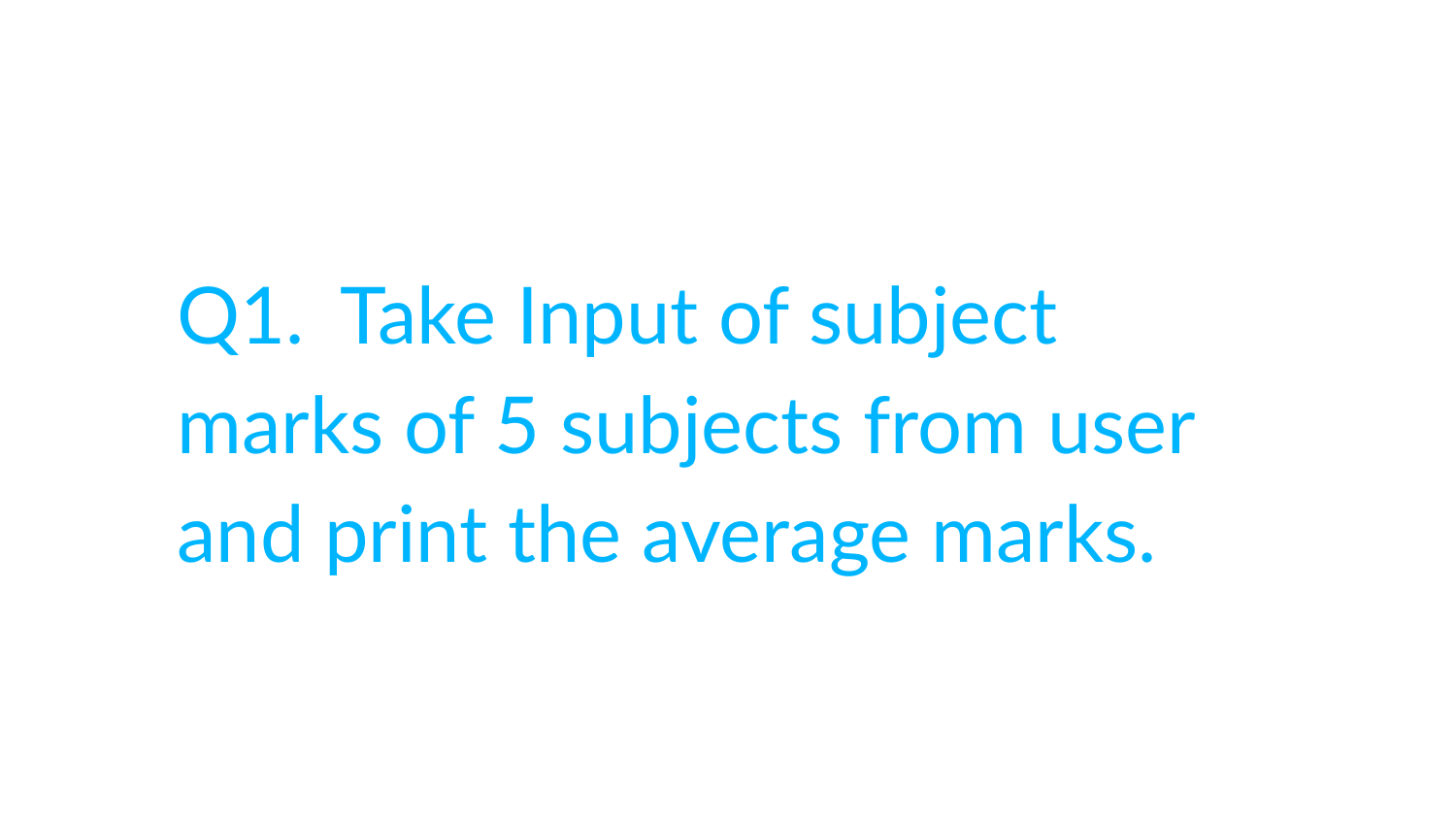

Q1.	 Take Input of subject marks of 5 subjects from user and print the average marks.